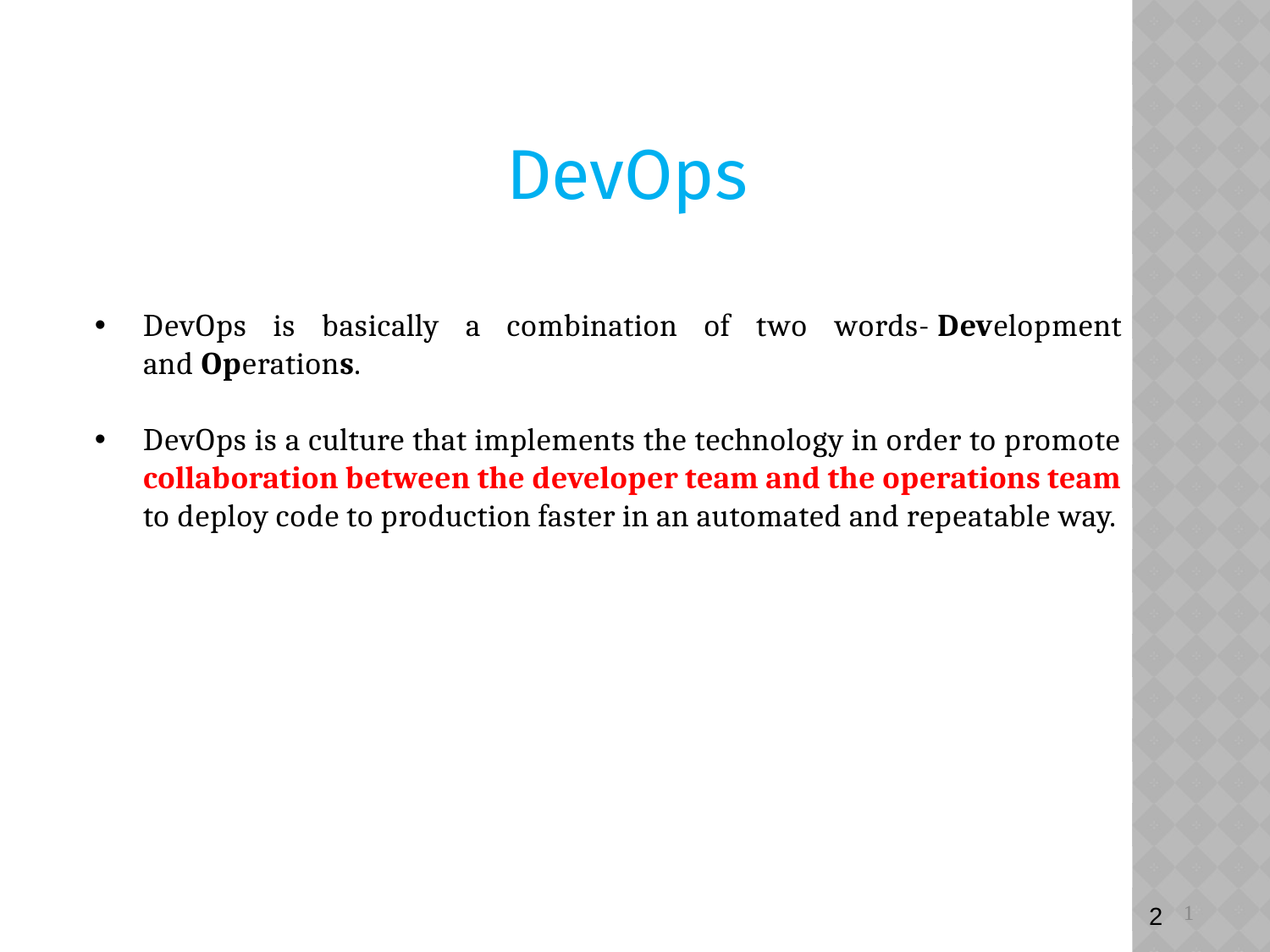

# DevOps
DevOps is basically a combination of two words- Development and Operations.

DevOps is a culture that implements the technology in order to promote collaboration between the developer team and the operations team to deploy code to production faster in an automated and repeatable way.
1
2